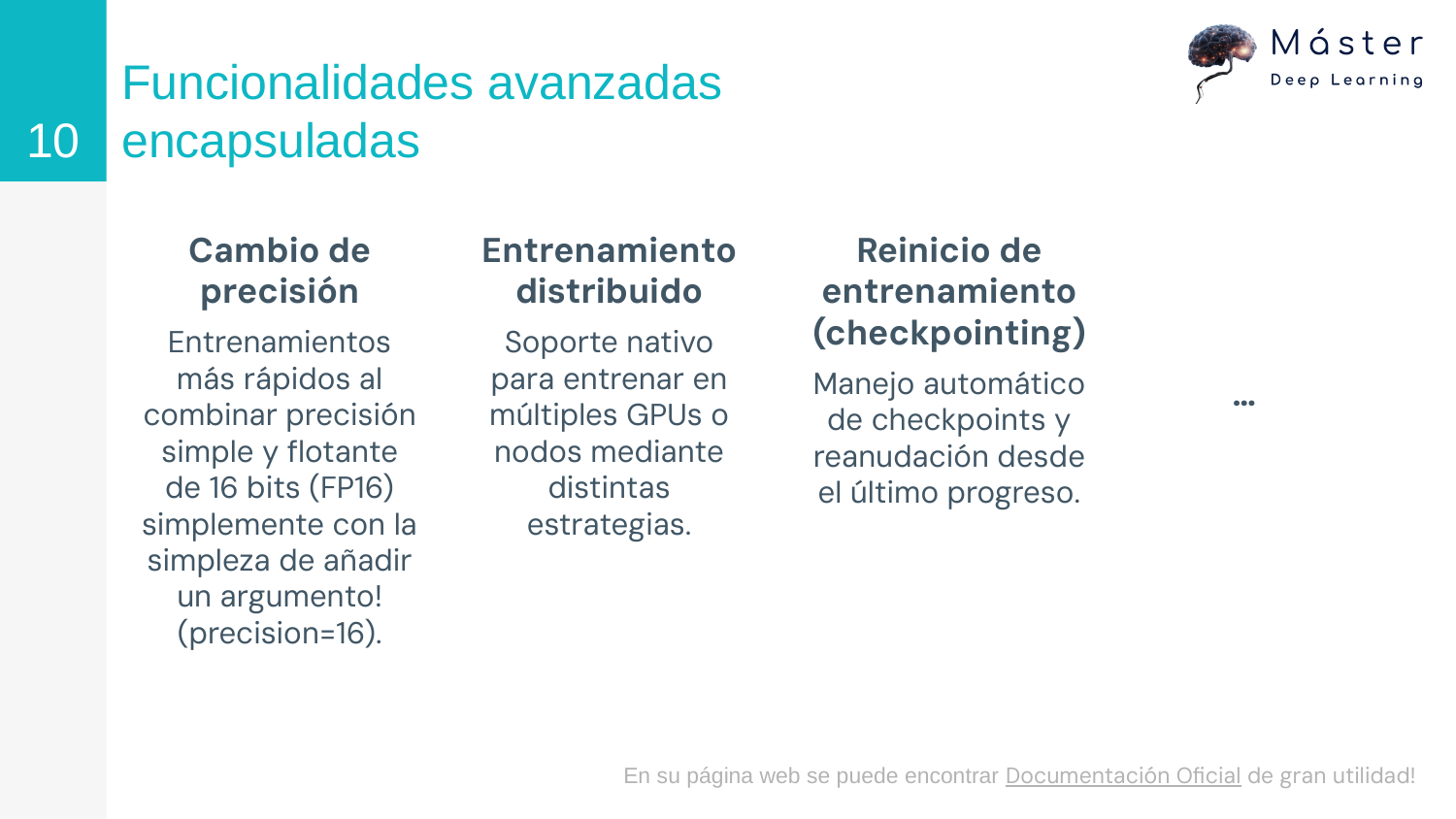

10
# Funcionalidades avanzadas encapsuladas
Cambio de precisión
Entrenamientos más rápidos al combinar precisión simple y flotante de 16 bits (FP16) simplemente con la simpleza de añadir un argumento! (precision=16).
Entrenamiento distribuido
Soporte nativo para entrenar en múltiples GPUs o nodos mediante distintas estrategias.
Reinicio de entrenamiento (checkpointing)
Manejo automático de checkpoints y reanudación desde el último progreso.
…
En su página web se puede encontrar Documentación Oficial de gran utilidad!